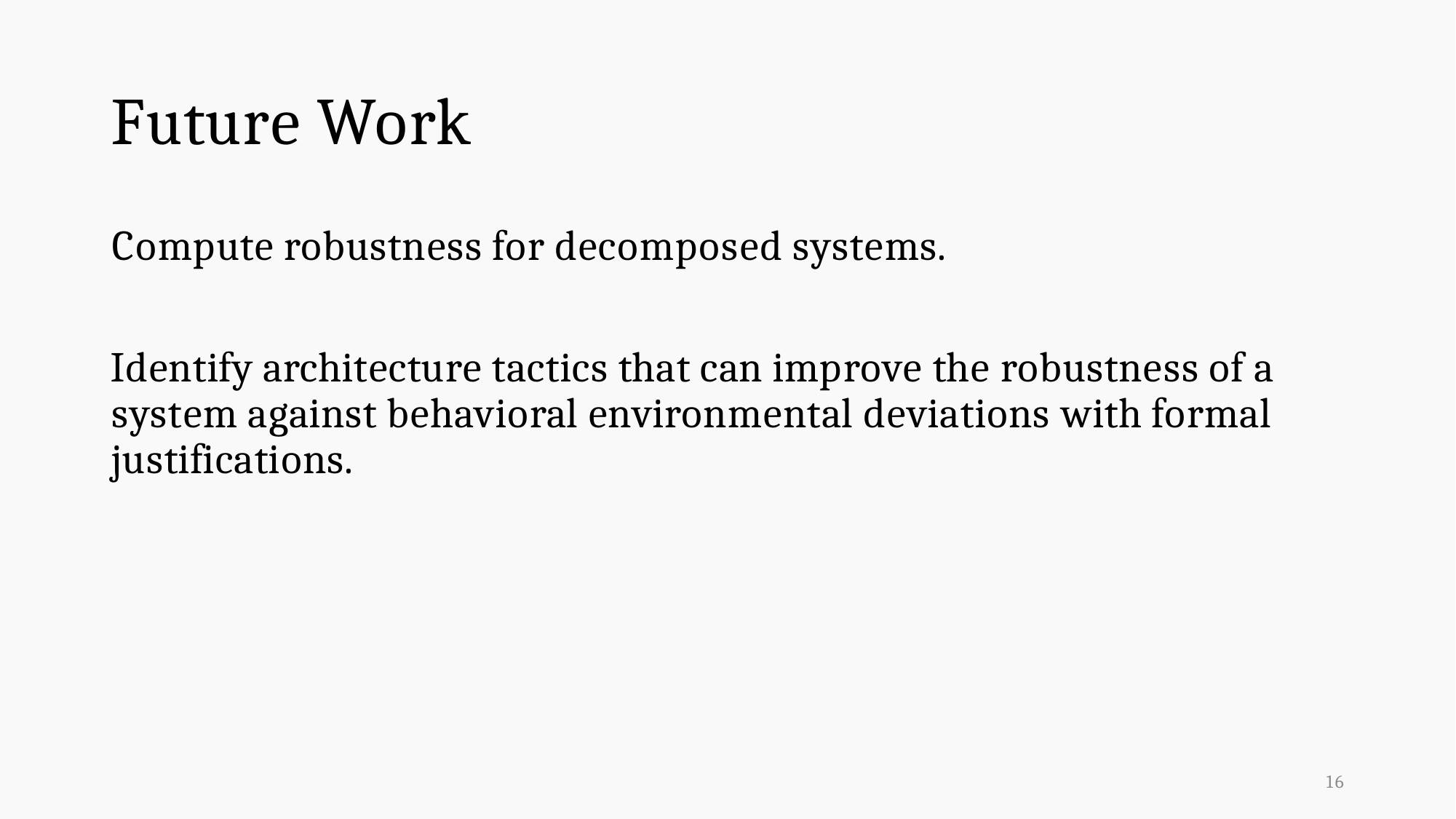

# Future Work
Compute robustness for decomposed systems.

Identify architecture tactics that can improve the robustness of a system against behavioral environmental deviations with formal justifications.

16